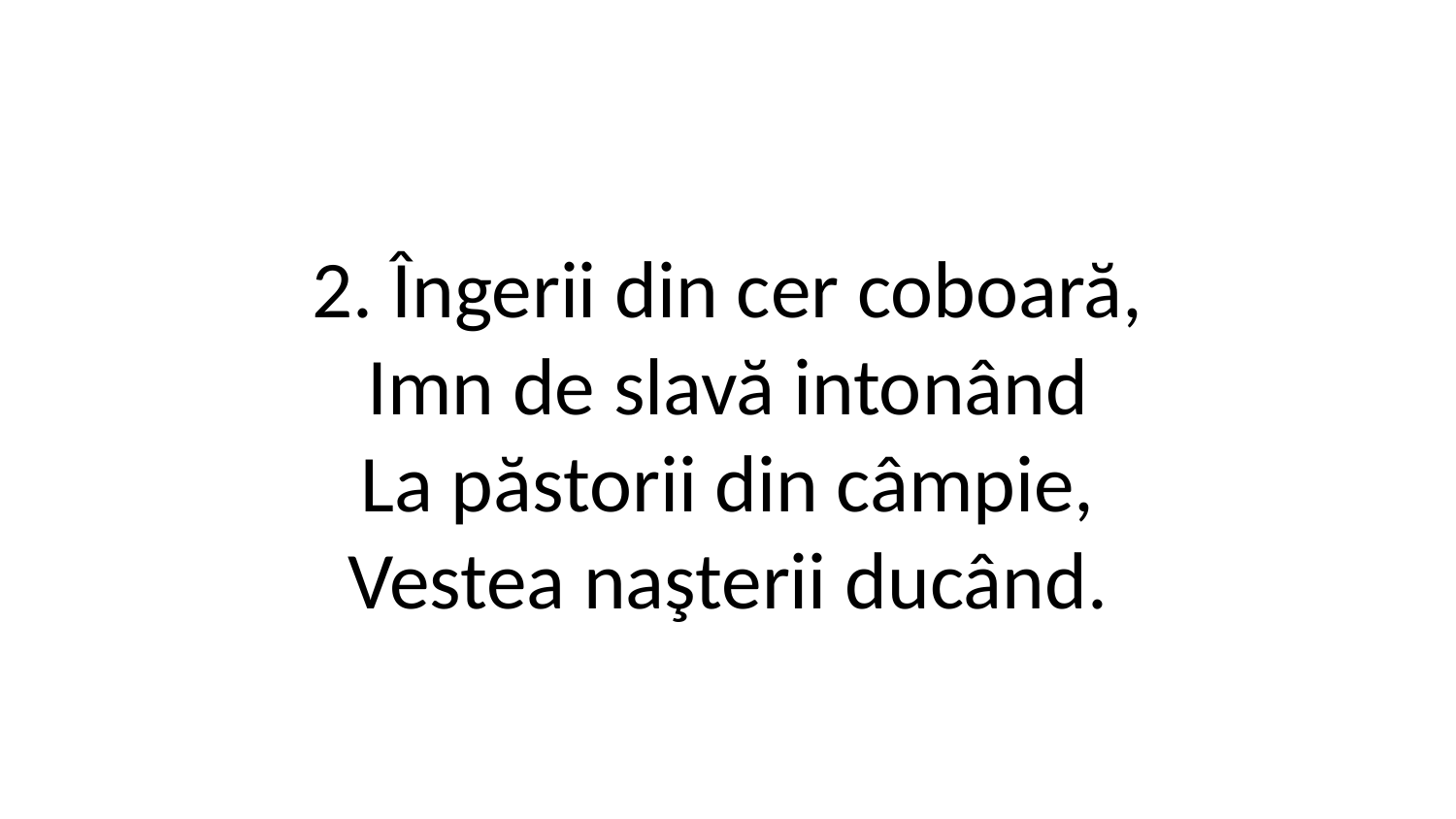

2. Îngerii din cer coboară,
Imn de slavă intonând
La păstorii din câmpie,
Vestea naşterii ducând.